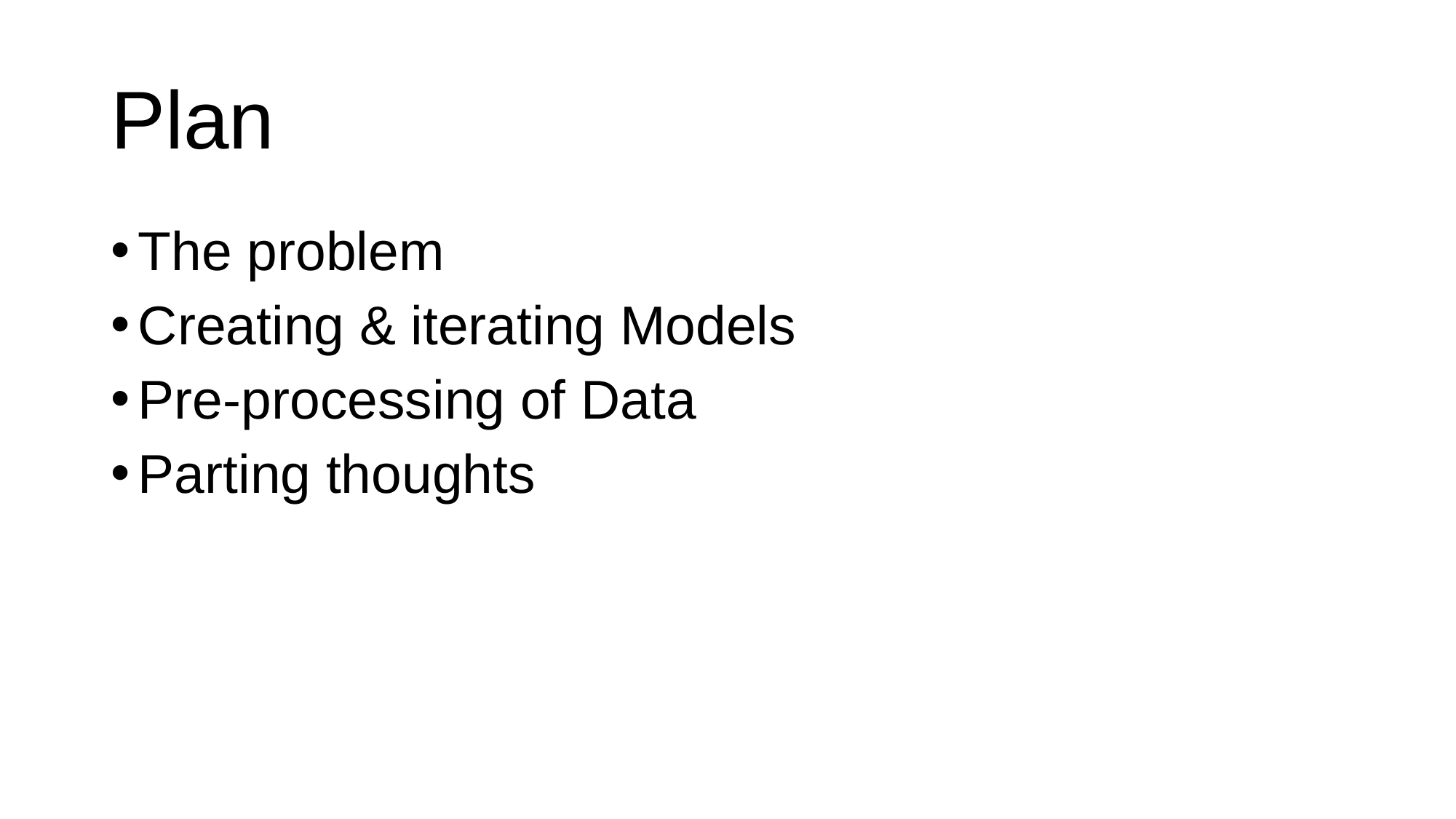

# Plan
The problem
Creating & iterating Models
Pre-processing of Data
Parting thoughts